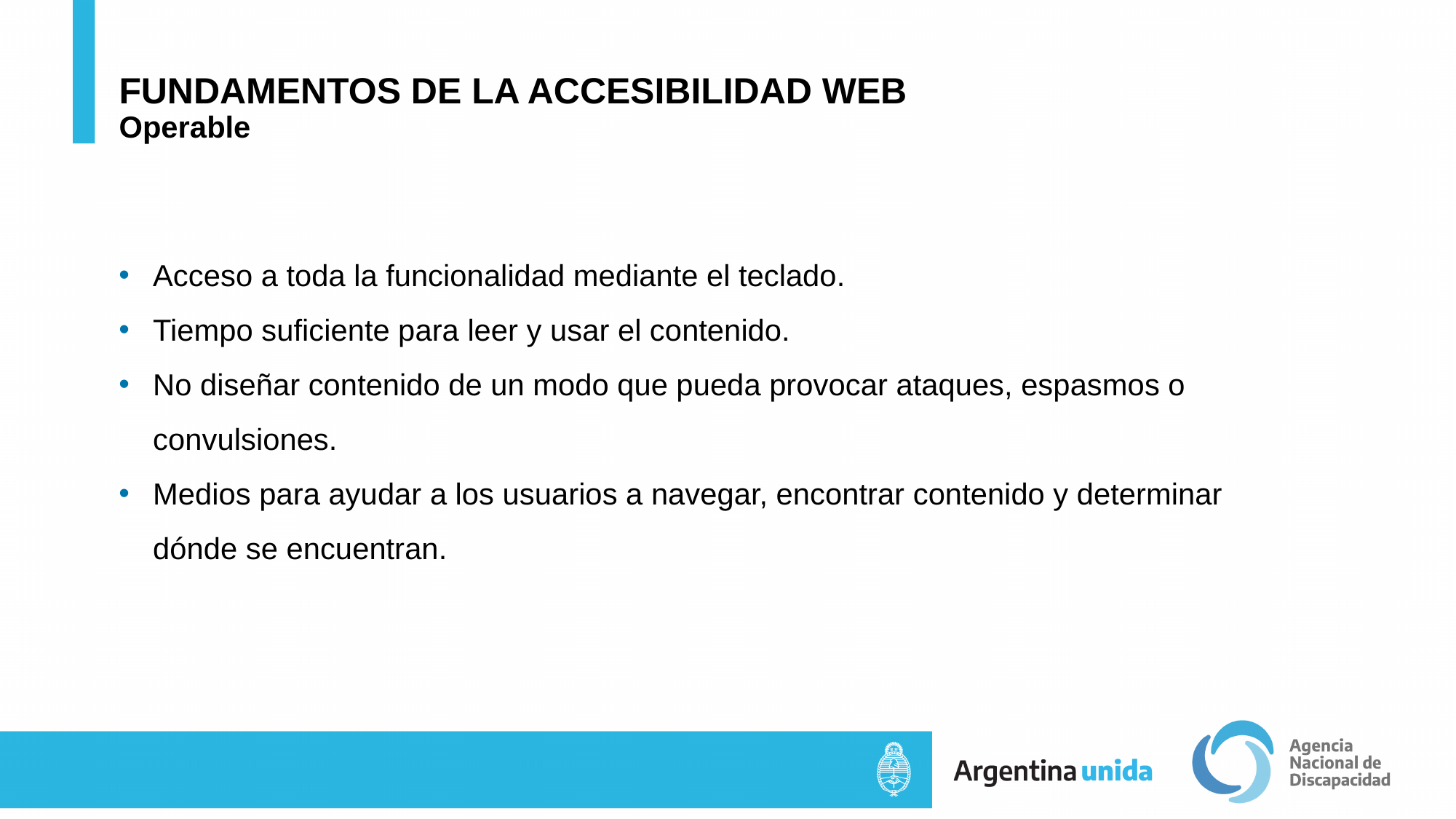

# FUNDAMENTOS DE LA ACCESIBILIDAD WEB Operable
Acceso a toda la funcionalidad mediante el teclado.
Tiempo suficiente para leer y usar el contenido.
No diseñar contenido de un modo que pueda provocar ataques, espasmos o convulsiones.
Medios para ayudar a los usuarios a navegar, encontrar contenido y determinar dónde se encuentran.